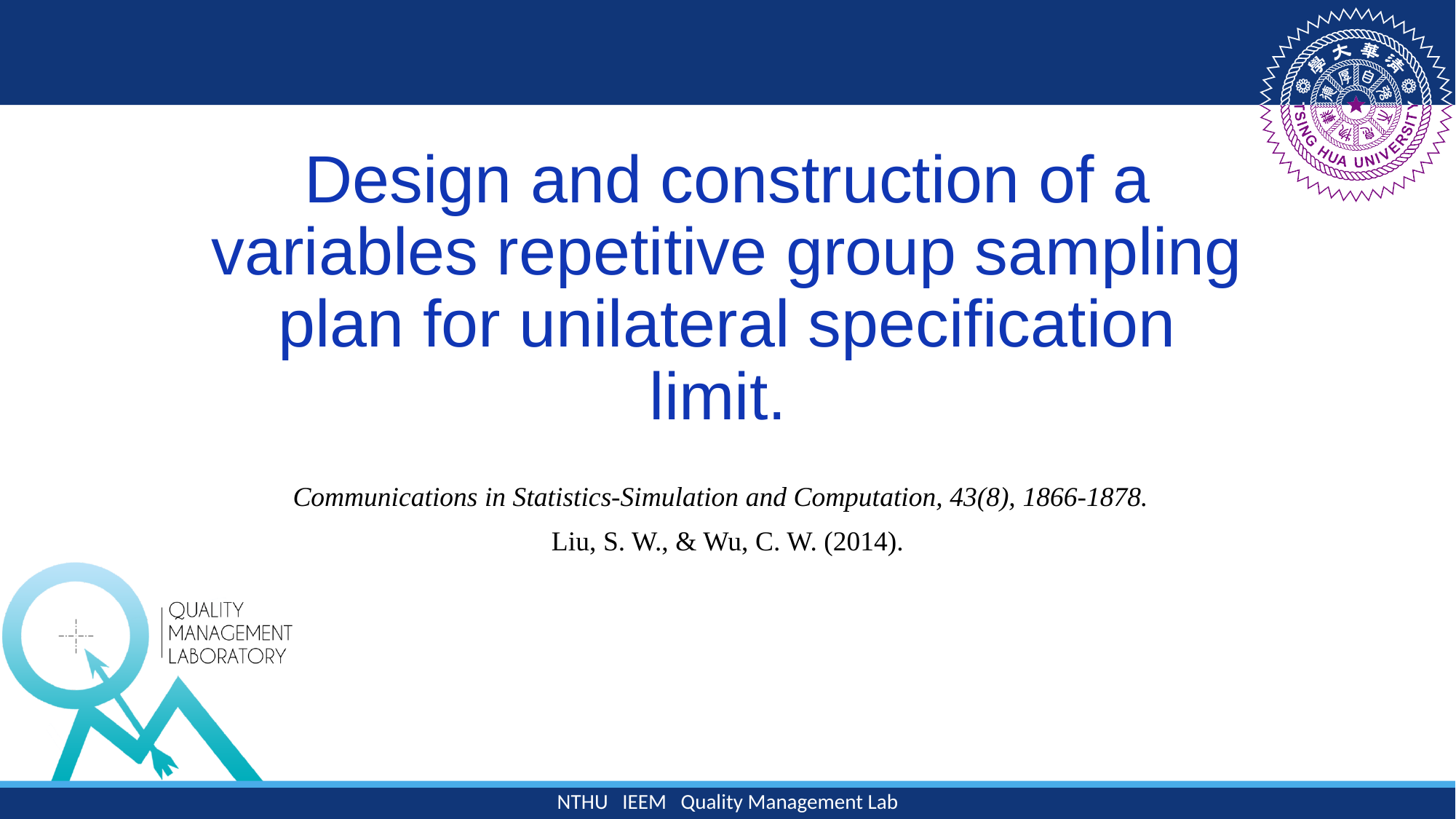

# Design and construction of a variables repetitive group sampling plan for unilateral specification limit.
Communications in Statistics-Simulation and Computation, 43(8), 1866-1878.
Liu, S. W., & Wu, C. W. (2014).